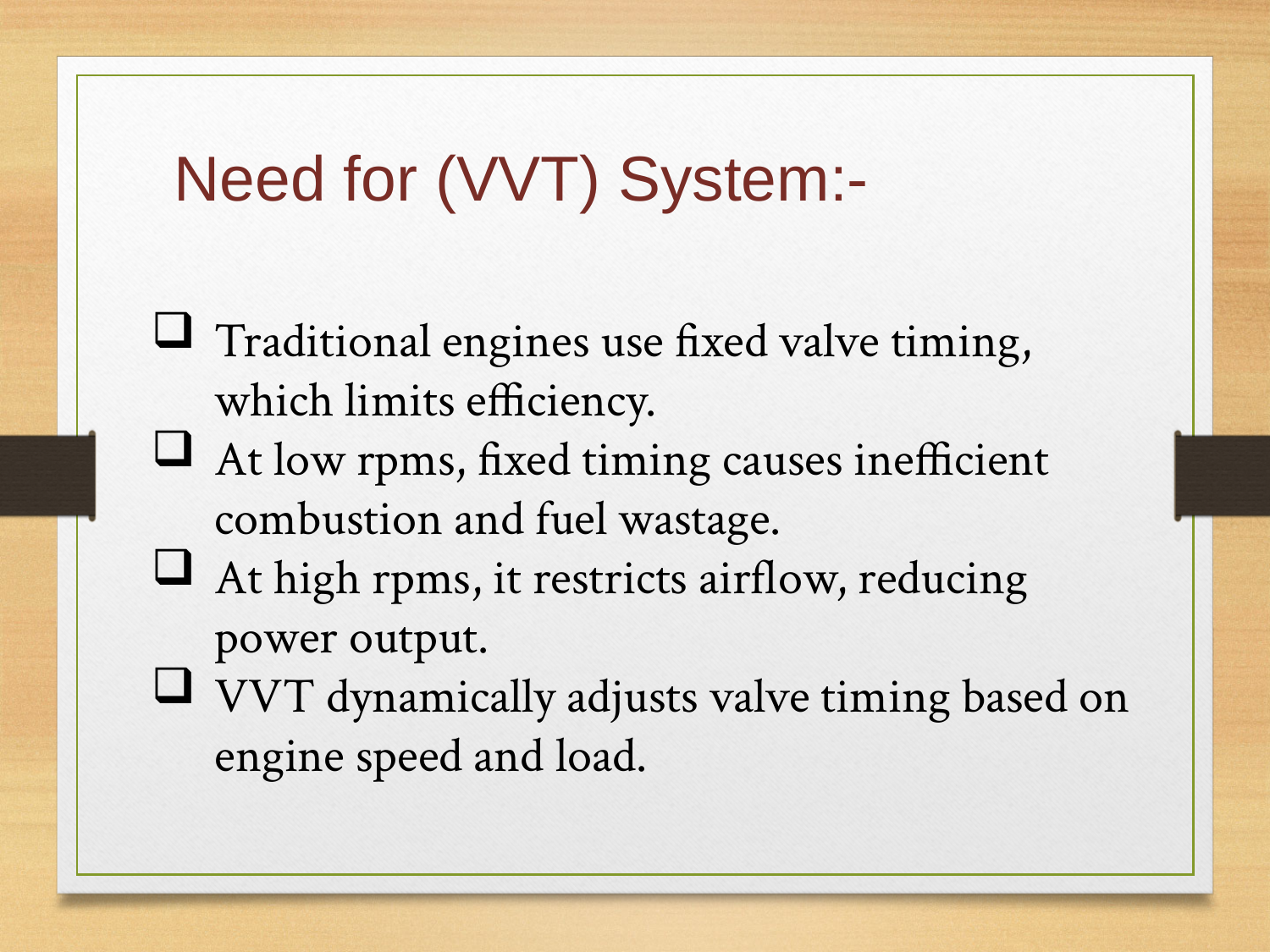

Need for (VVT) System:-
Traditional engines use fixed valve timing, which limits efficiency.
At low rpms, fixed timing causes inefficient combustion and fuel wastage.
At high rpms, it restricts airflow, reducing power output.
VVT dynamically adjusts valve timing based on engine speed and load.